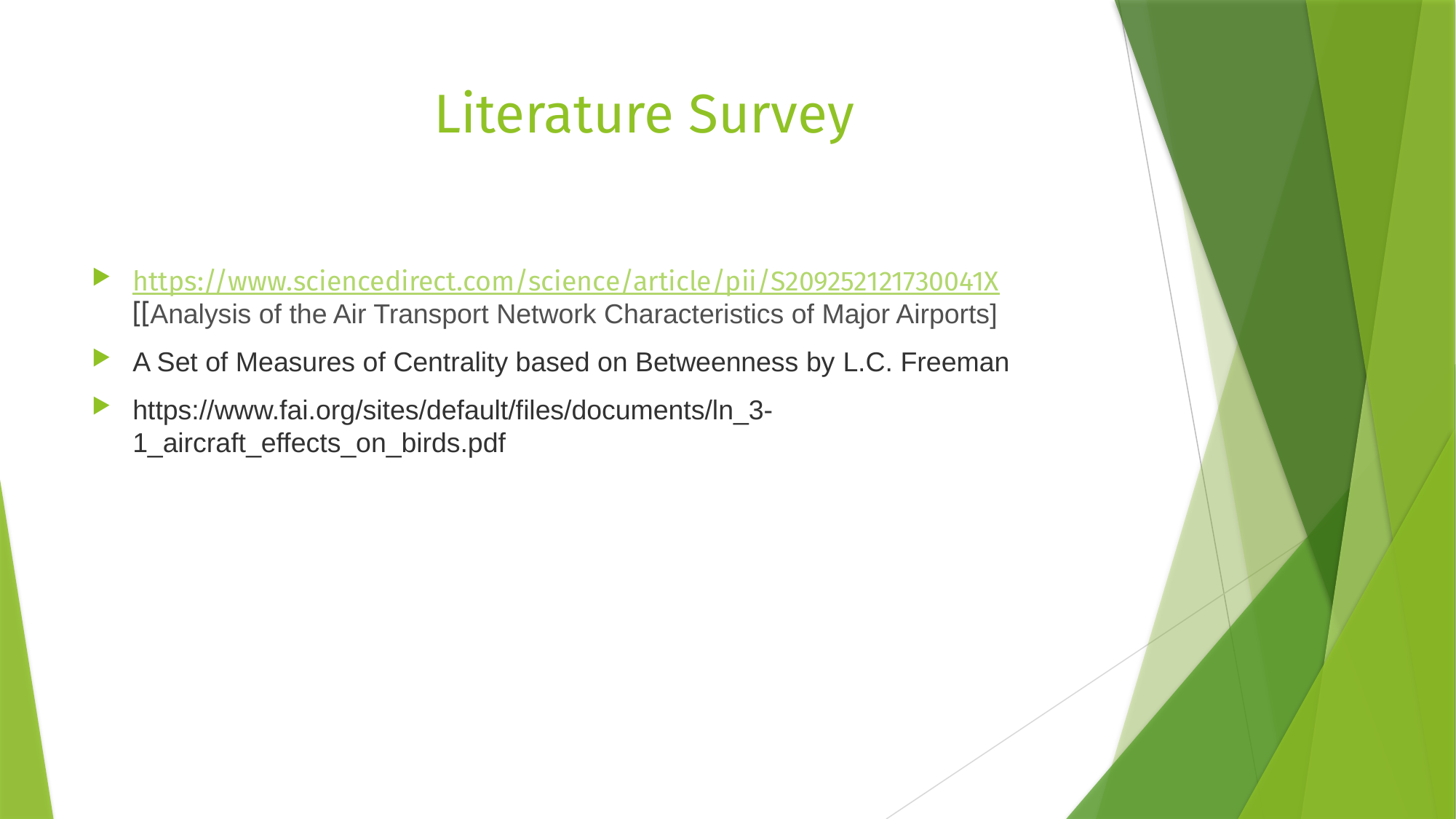

# Literature Survey
https://www.sciencedirect.com/science/article/pii/S209252121730041X[[Analysis of the Air Transport Network Characteristics of Major Airports]
A Set of Measures of Centrality based on Betweenness by L.C. Freeman
https://www.fai.org/sites/default/files/documents/ln_3-1_aircraft_effects_on_birds.pdf